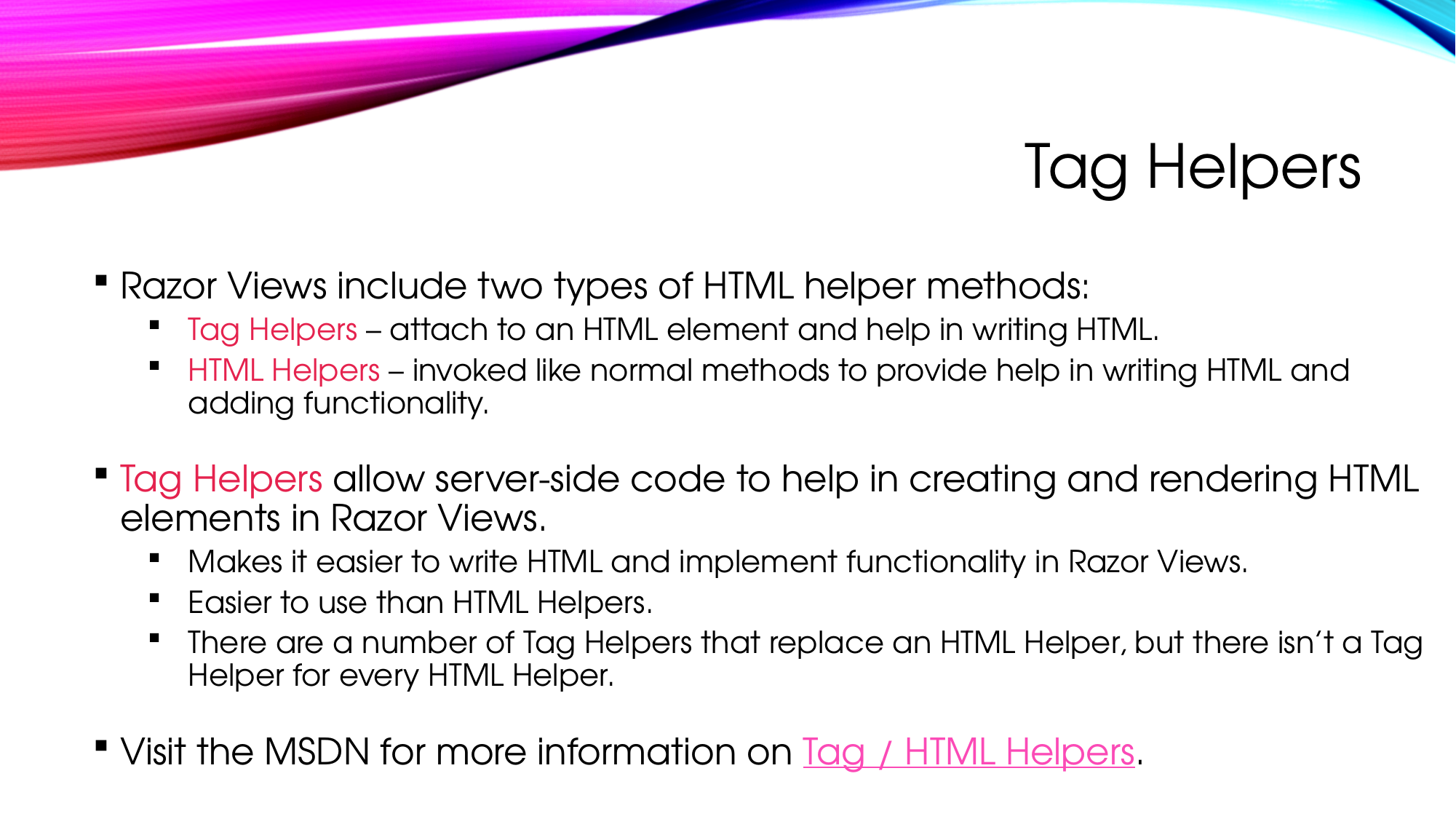

# Tag Helpers
Razor Views include two types of HTML helper methods:
Tag Helpers – attach to an HTML element and help in writing HTML.
HTML Helpers – invoked like normal methods to provide help in writing HTML and adding functionality.

Tag Helpers allow server-side code to help in creating and rendering HTML elements in Razor Views.
Makes it easier to write HTML and implement functionality in Razor Views.
Easier to use than HTML Helpers.
There are a number of Tag Helpers that replace an HTML Helper, but there isn’t a Tag Helper for every HTML Helper.

Visit the MSDN for more information on Tag / HTML Helpers.